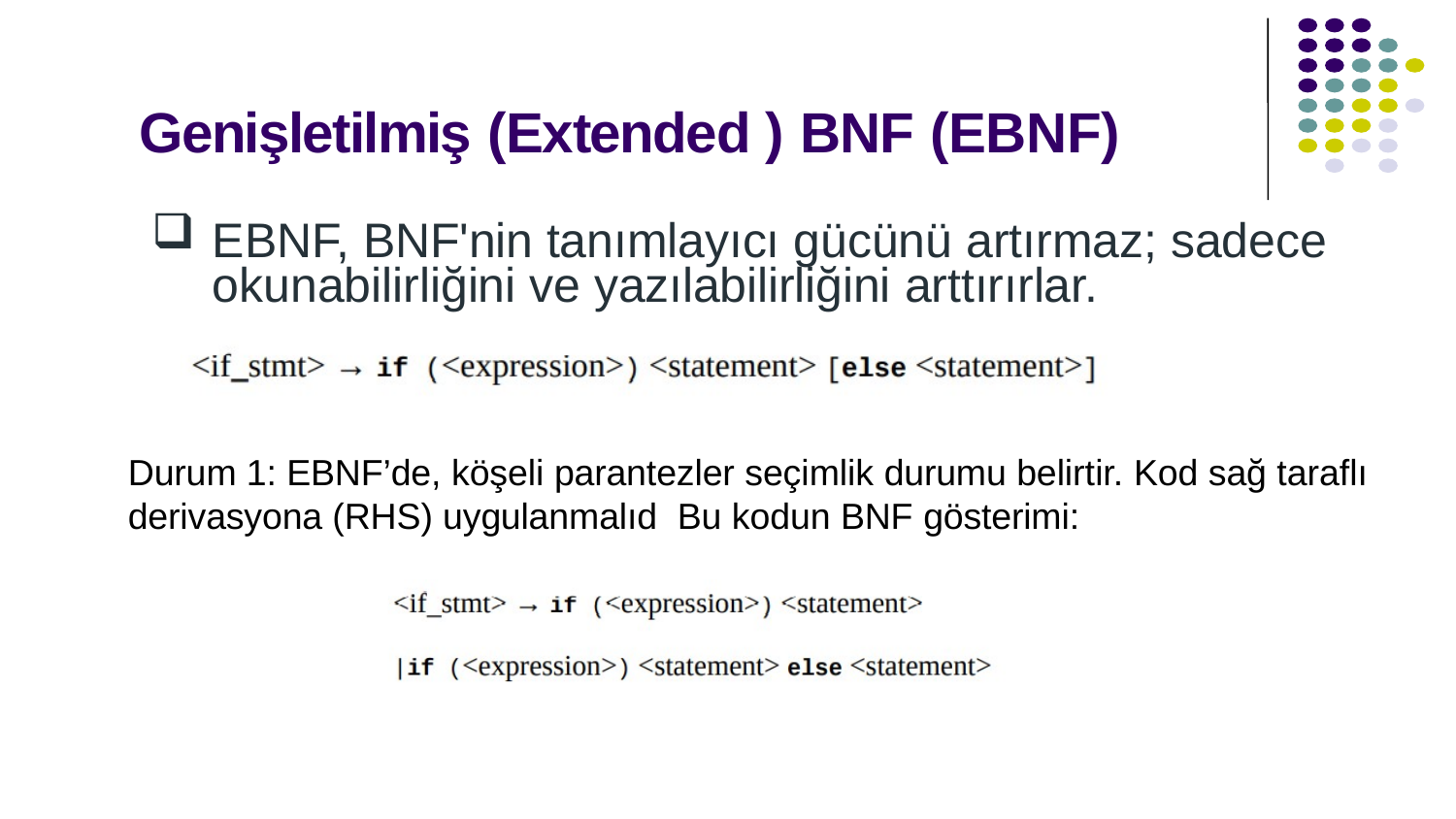

# Genişletilmiş (Extended ) BNF (EBNF)
EBNF, BNF'nin tanımlayıcı gücünü artırmaz; sadece  okunabilirliğini ve yazılabilirliğini arttırırlar.

Durum 1: EBNF’de, köşeli parantezler seçimlik durumu belirtir. Kod sağ taraflı derivasyona (RHS) uygulanmalıd  Bu kodun BNF gösterimi: